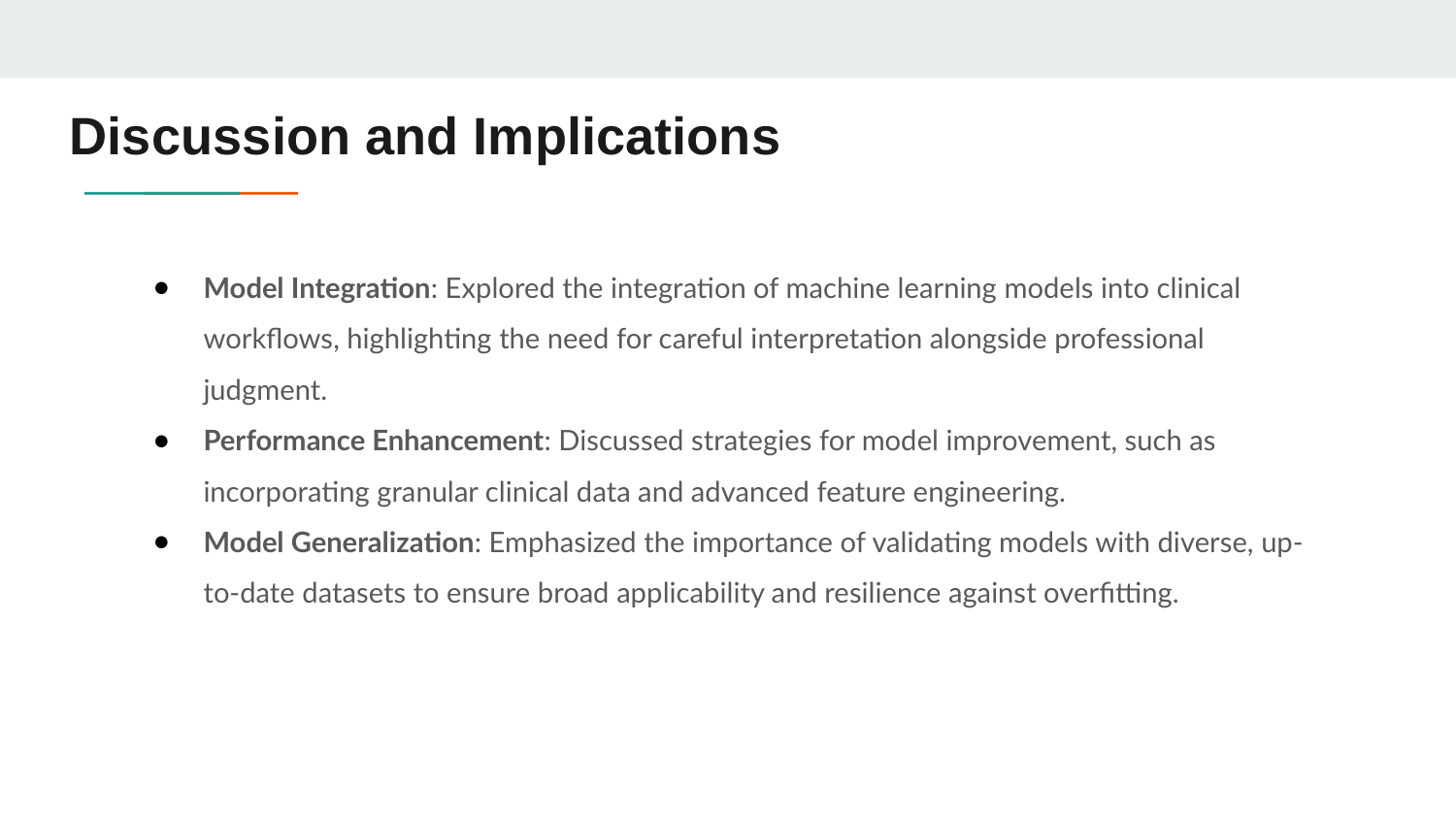

# Discussion and Implications

Model Integration: Explored the integration of machine learning models into clinical workflows, highlighting the need for careful interpretation alongside professional judgment.
Performance Enhancement: Discussed strategies for model improvement, such as incorporating granular clinical data and advanced feature engineering.
Model Generalization: Emphasized the importance of validating models with diverse, up-to-date datasets to ensure broad applicability and resilience against overfitting.